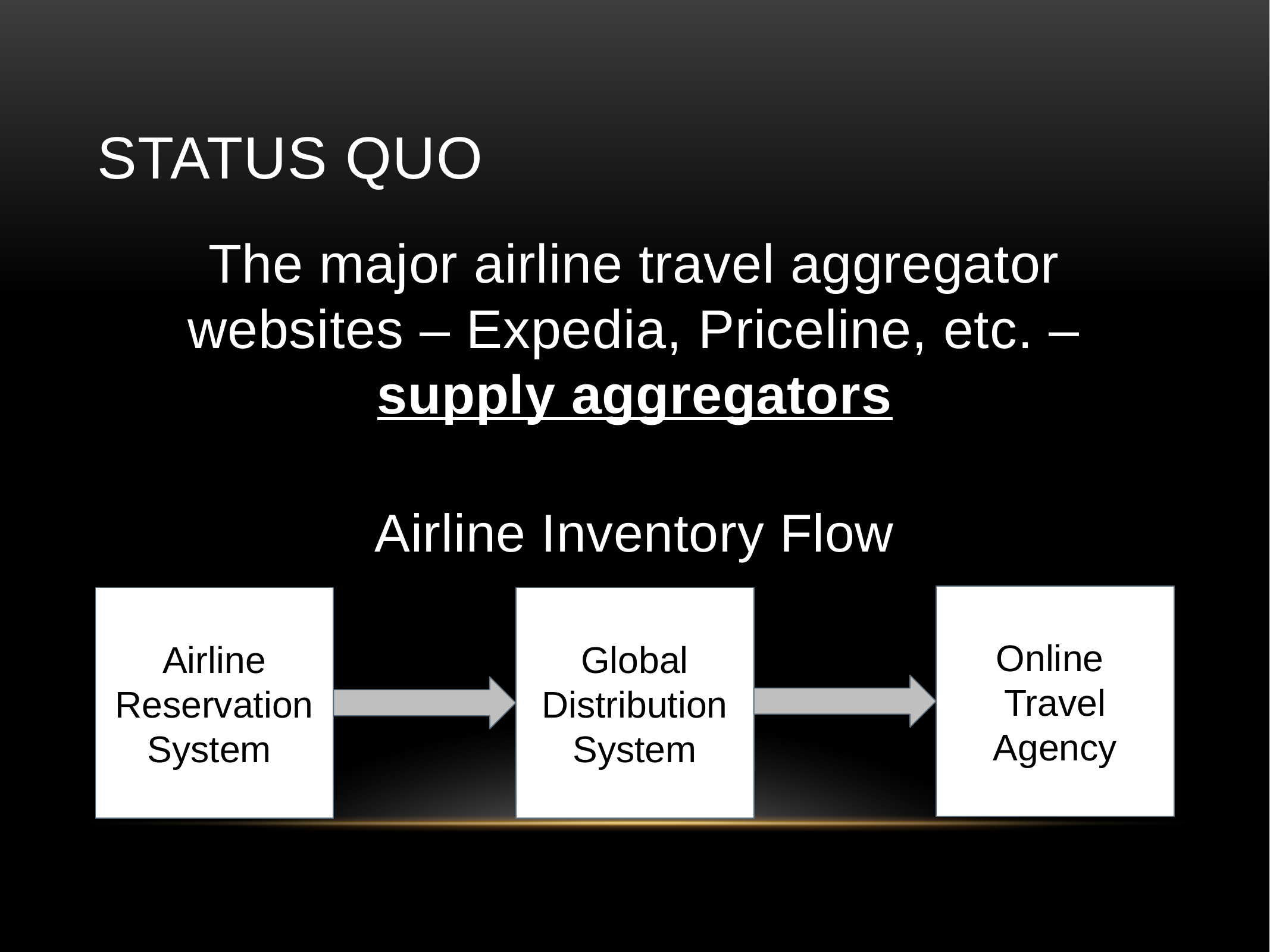

# Status Quo

The major airline travel aggregator websites – Expedia, Priceline, etc. – supply aggregators

Airline Inventory Flow
Online
Travel
Agency
Airline
Reservation
System
Global
Distribution
System